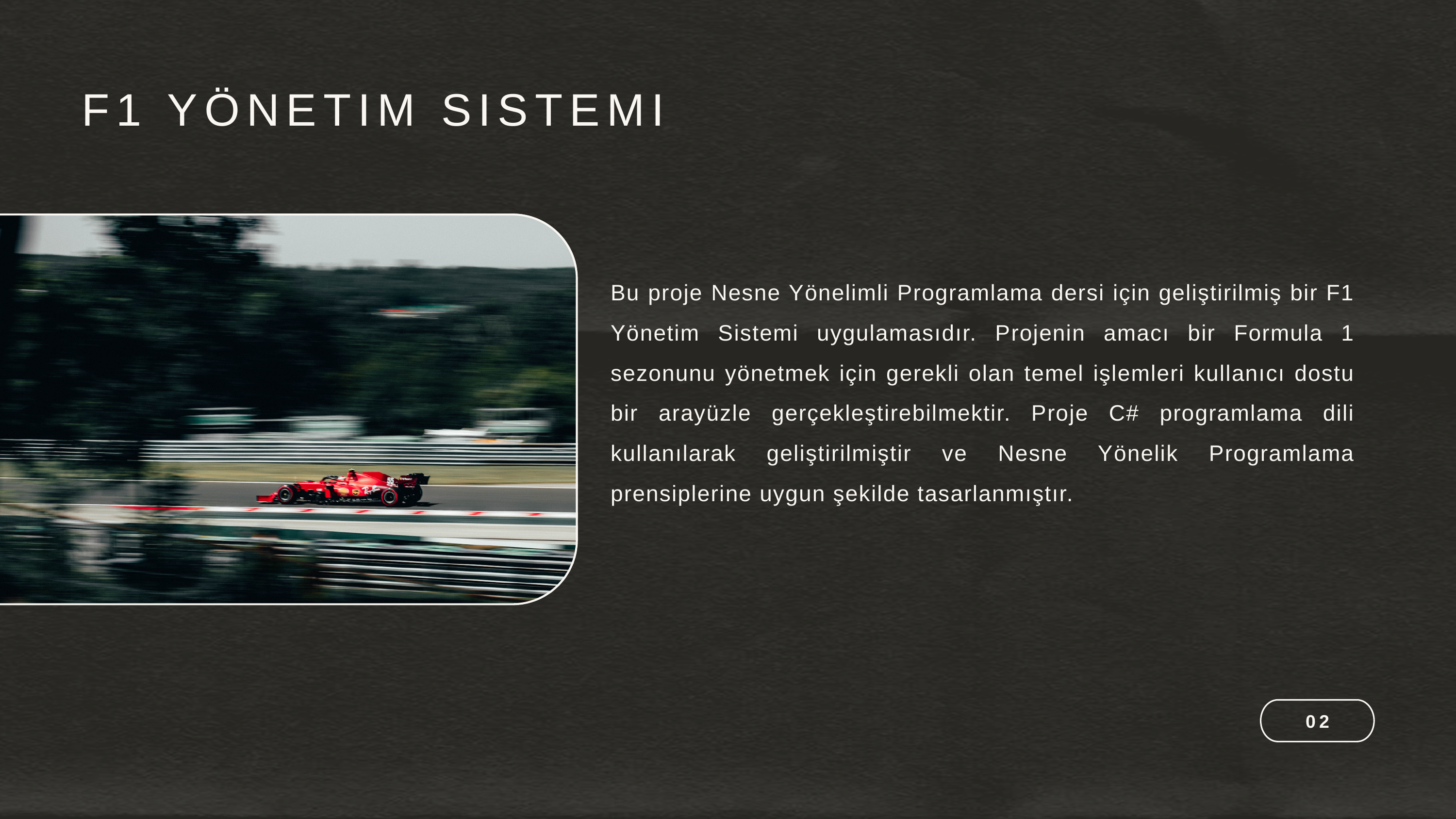

F1 YÖNETIM SISTEMI

Bu proje Nesne Yönelimli Programlama dersi için geliştirilmiş bir F1 Yönetim Sistemi uygulamasıdır. Projenin amacı bir Formula 1 sezonunu yönetmek için gerekli olan temel işlemleri kullanıcı dostu bir arayüzle gerçekleştirebilmektir. Proje C# programlama dili kullanılarak geliştirilmiştir ve Nesne Yönelik Programlama prensiplerine uygun şekilde tasarlanmıştır.

02